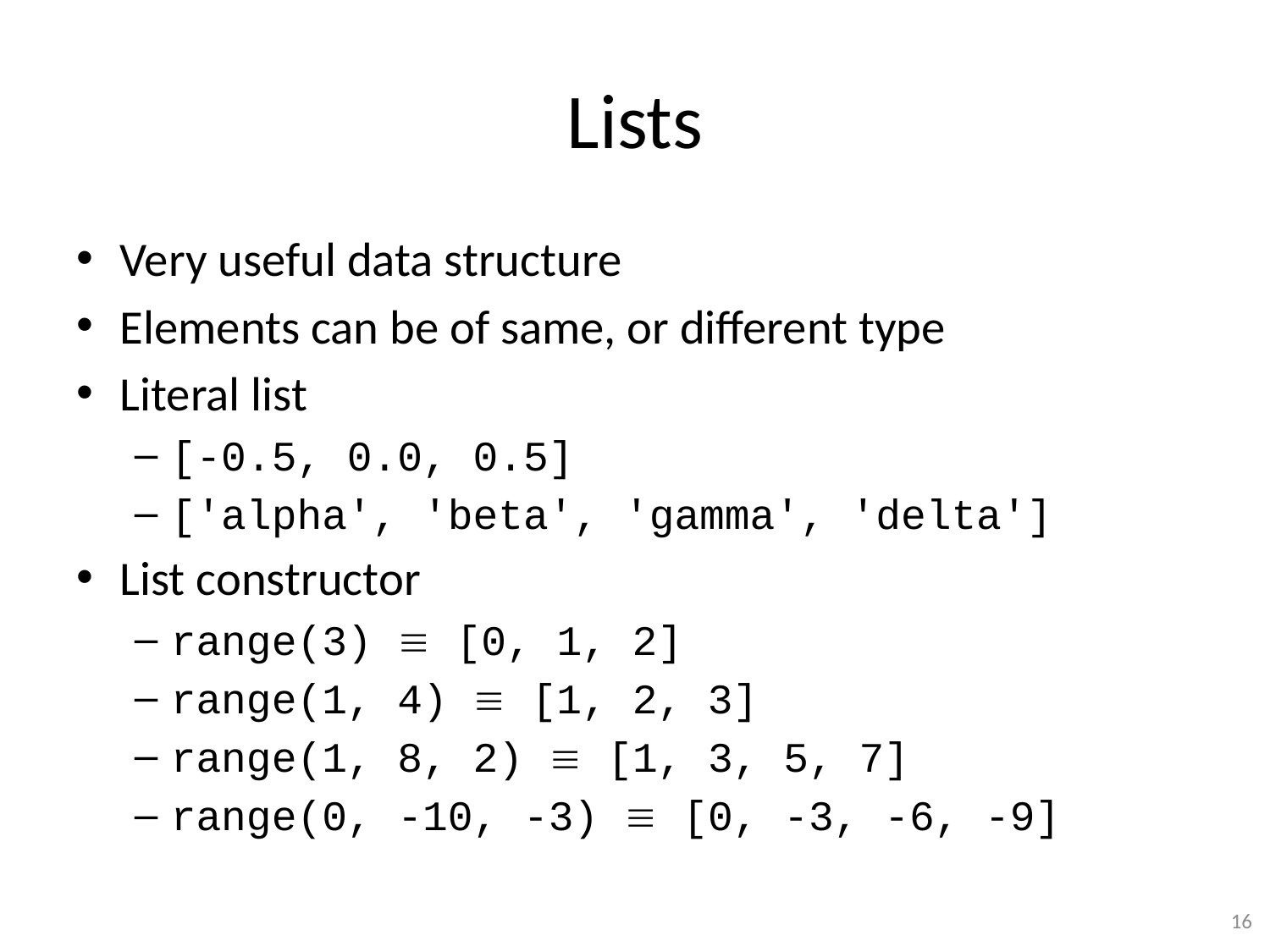

# Lists
Very useful data structure
Elements can be of same, or different type
Literal list
[-0.5, 0.0, 0.5]
['alpha', 'beta', 'gamma', 'delta']
List constructor
range(3) ≡ [0, 1, 2]
range(1, 4) ≡ [1, 2, 3]
range(1, 8, 2) ≡ [1, 3, 5, 7]
range(0, -10, -3) ≡ [0, -3, -6, -9]
16